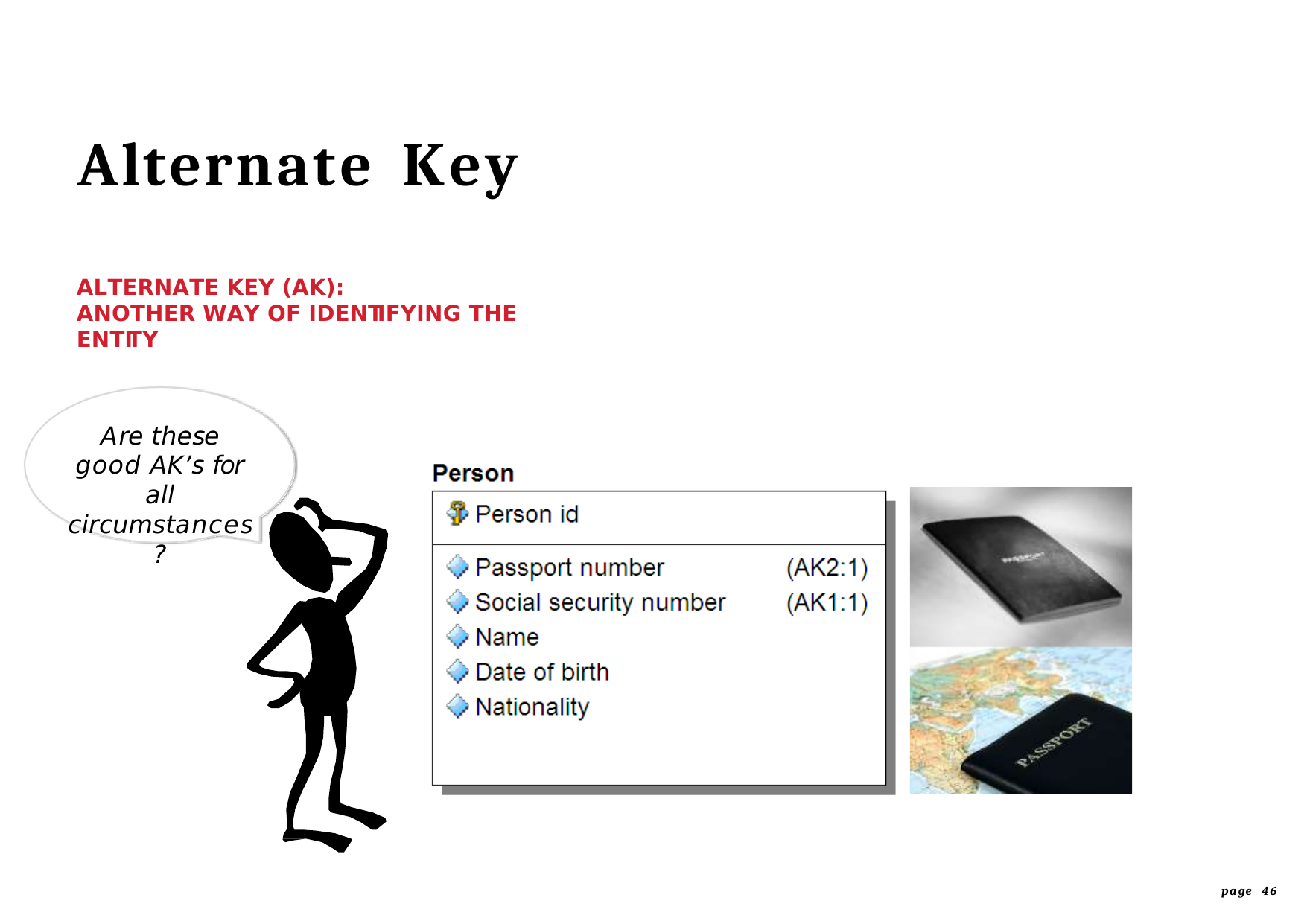

# Alternate	Key
ALTERNATE KEY (AK):
ANOTHER WAY OF IDENTIFYING THE ENTITY

Are these good AK’s for all circumstances?

page   46